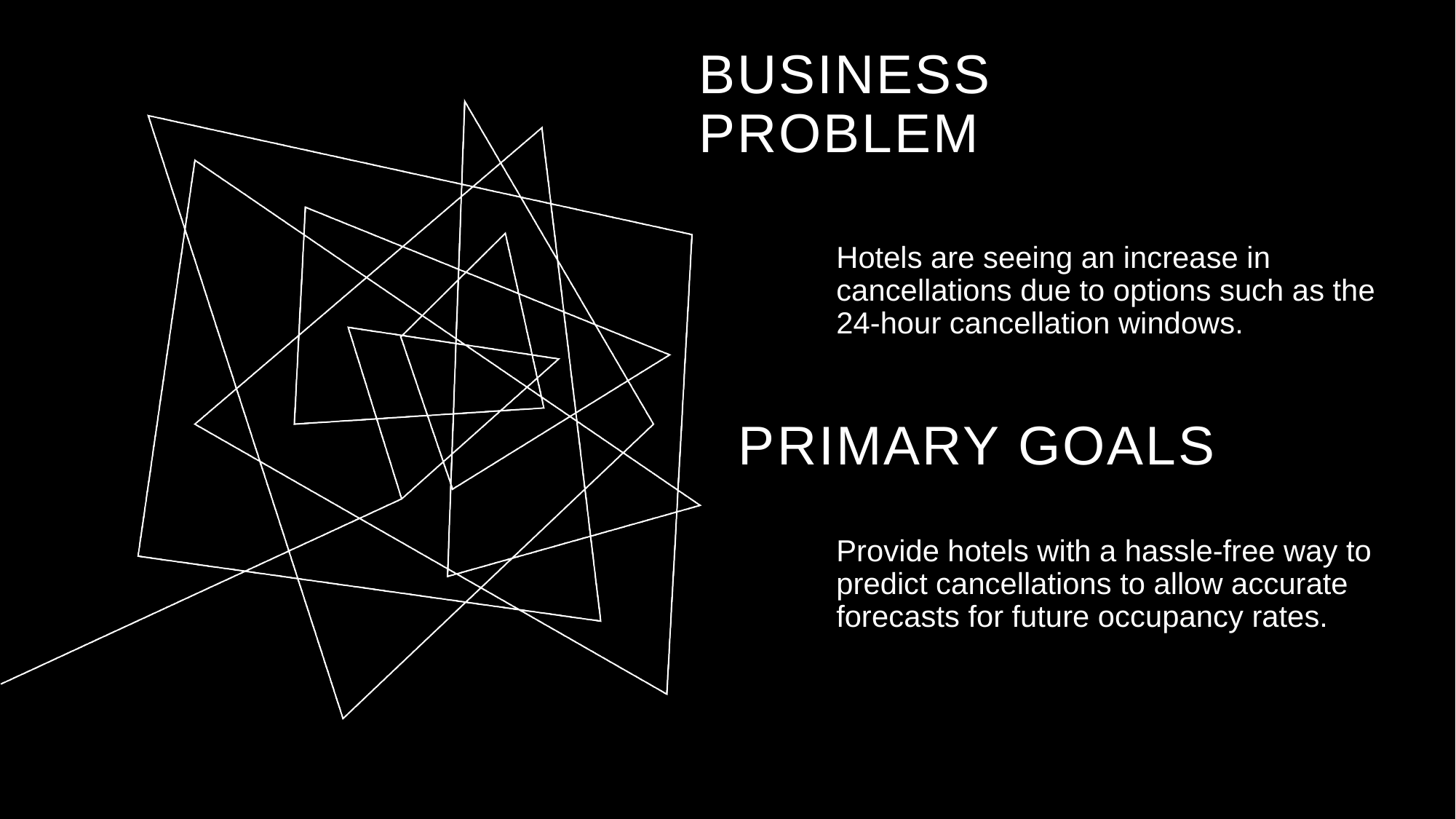

Business Problem
Hotels are seeing an increase in cancellations due to options such as the 24-hour cancellation windows.

# PRIMARY GOALS
Provide hotels with a hassle-free way to predict cancellations to allow accurate forecasts for future occupancy rates.